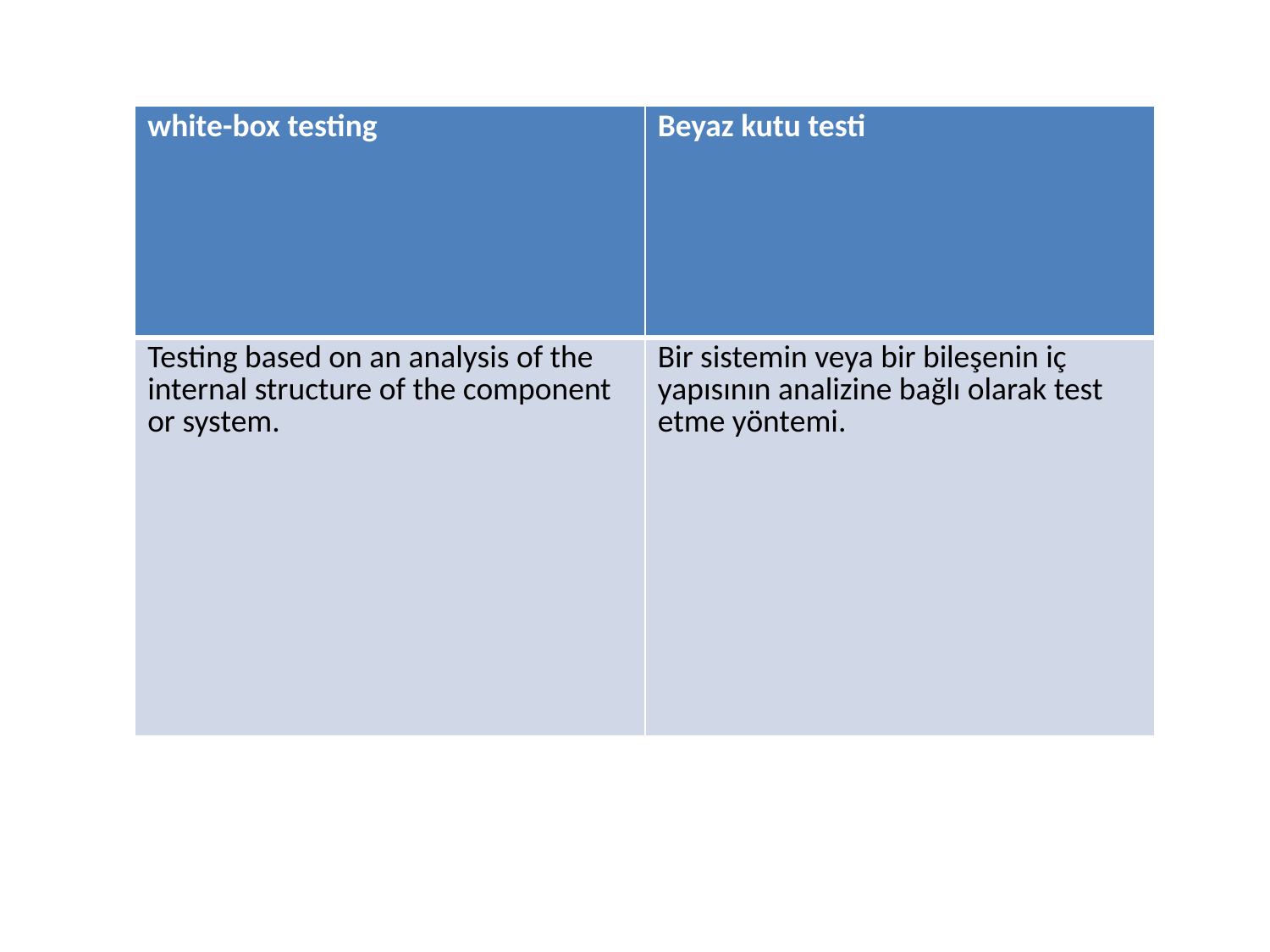

| white-box testing | Beyaz kutu testi |
| --- | --- |
| Testing based on an analysis of the internal structure of the component or system. | Bir sistemin veya bir bileşenin iç yapısının analizine bağlı olarak test etme yöntemi. |